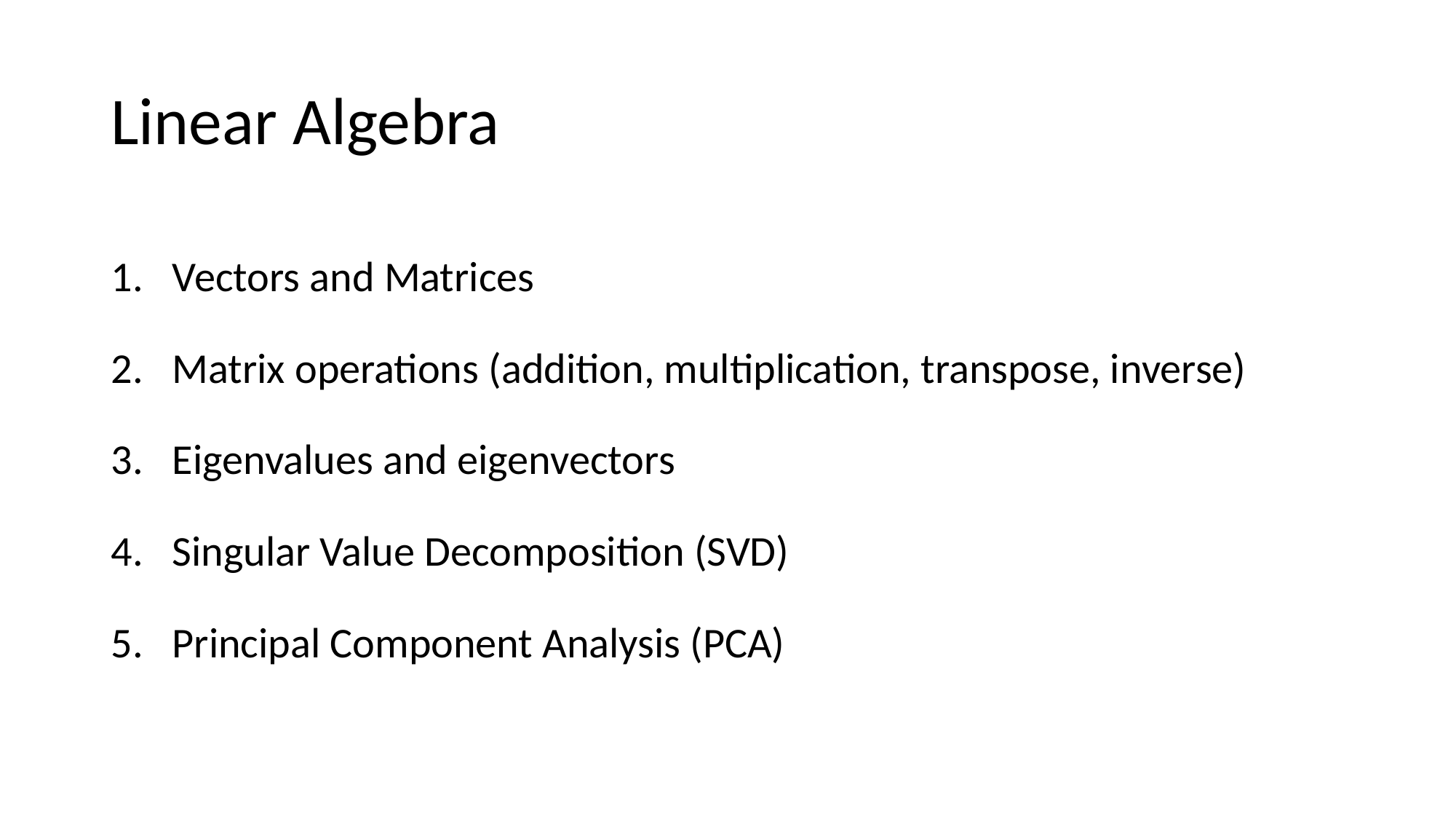

# Linear Algebra
Vectors and Matrices
Matrix operations (addition, multiplication, transpose, inverse)
Eigenvalues and eigenvectors
Singular Value Decomposition (SVD)
Principal Component Analysis (PCA)